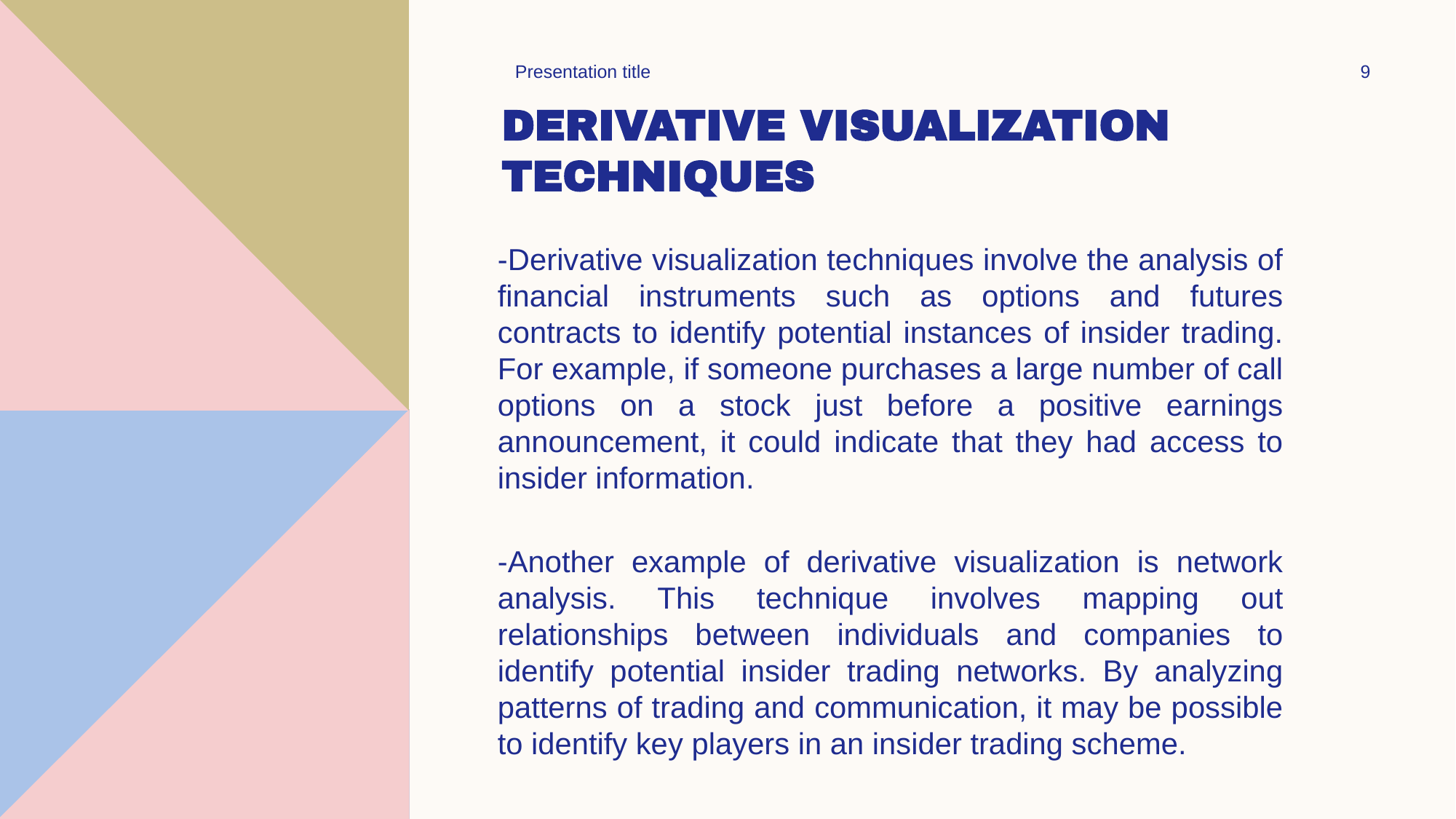

Presentation title
9
# Derivative Visualization Techniques
-Derivative visualization techniques involve the analysis of financial instruments such as options and futures contracts to identify potential instances of insider trading. For example, if someone purchases a large number of call options on a stock just before a positive earnings announcement, it could indicate that they had access to insider information.

-Another example of derivative visualization is network analysis. This technique involves mapping out relationships between individuals and companies to identify potential insider trading networks. By analyzing patterns of trading and communication, it may be possible to identify key players in an insider trading scheme.